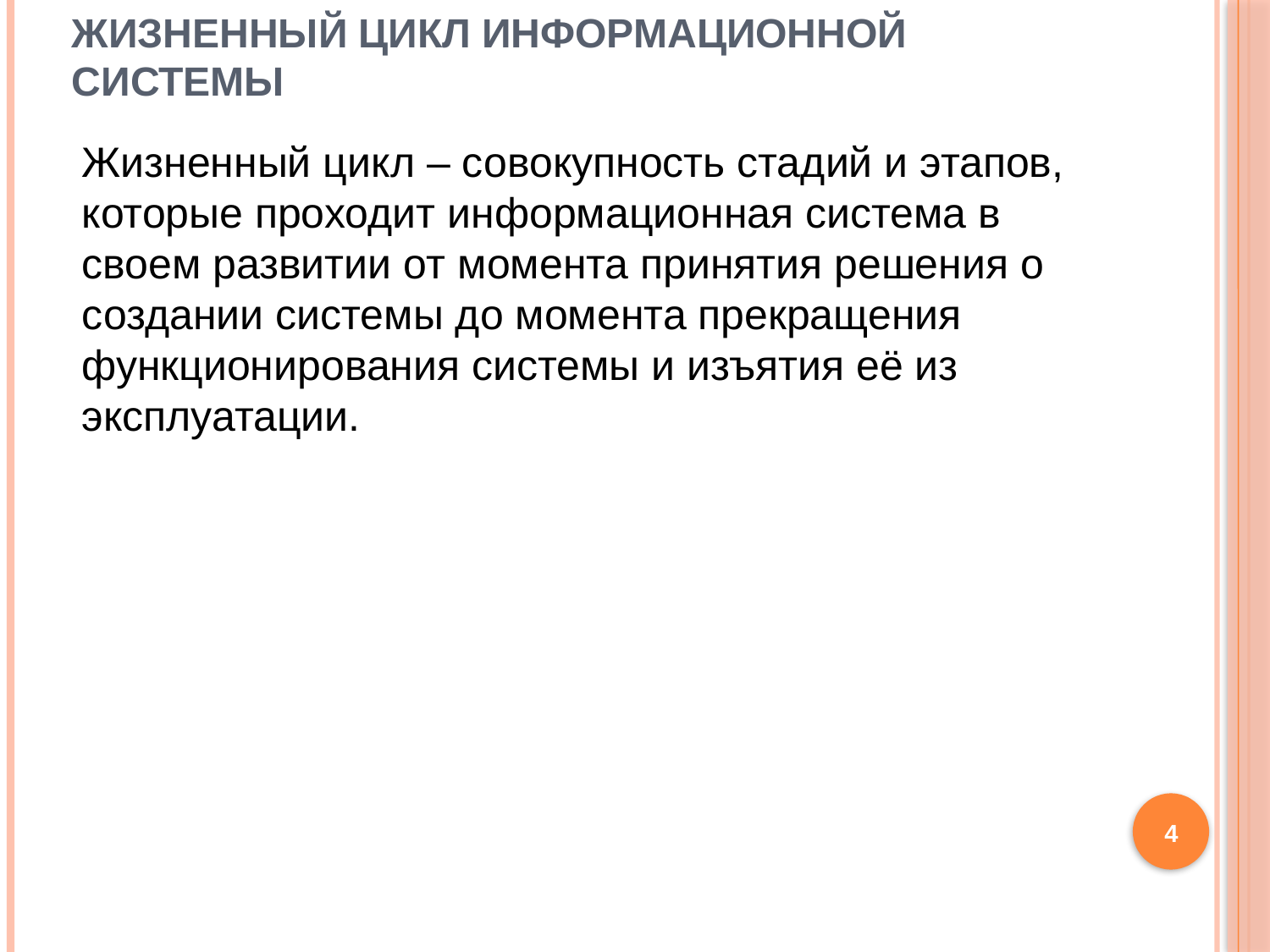

# Жизненный цикл информационной системы
Жизненный цикл – совокупность стадий и этапов, которые проходит информационная система в своем развитии от момента принятия решения о создании системы до момента прекращения функционирования системы и изъятия её из эксплуатации.
4